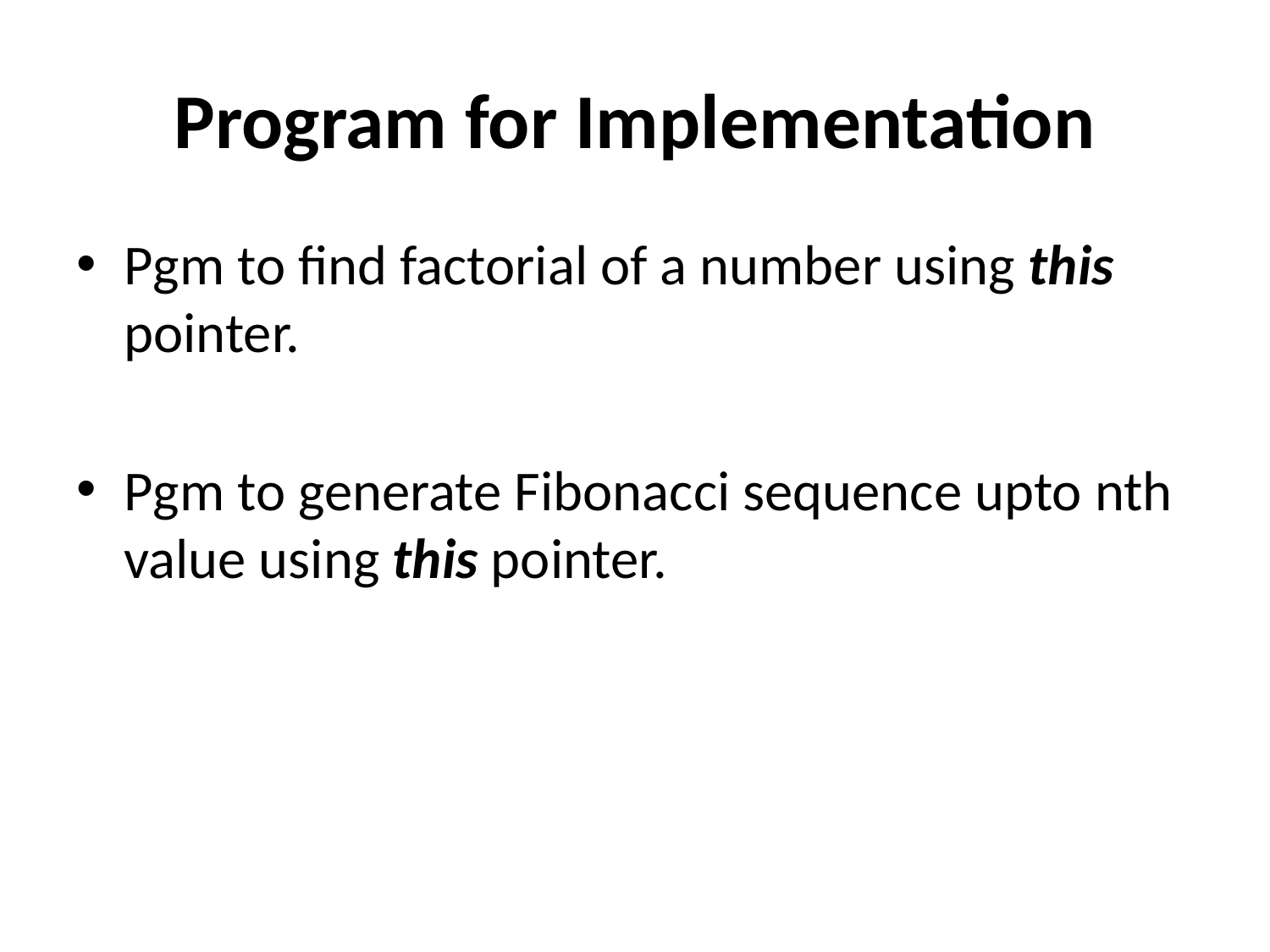

# Program for Implementation
Pgm to find factorial of a number using this pointer.

Pgm to generate Fibonacci sequence upto nth value using this pointer.